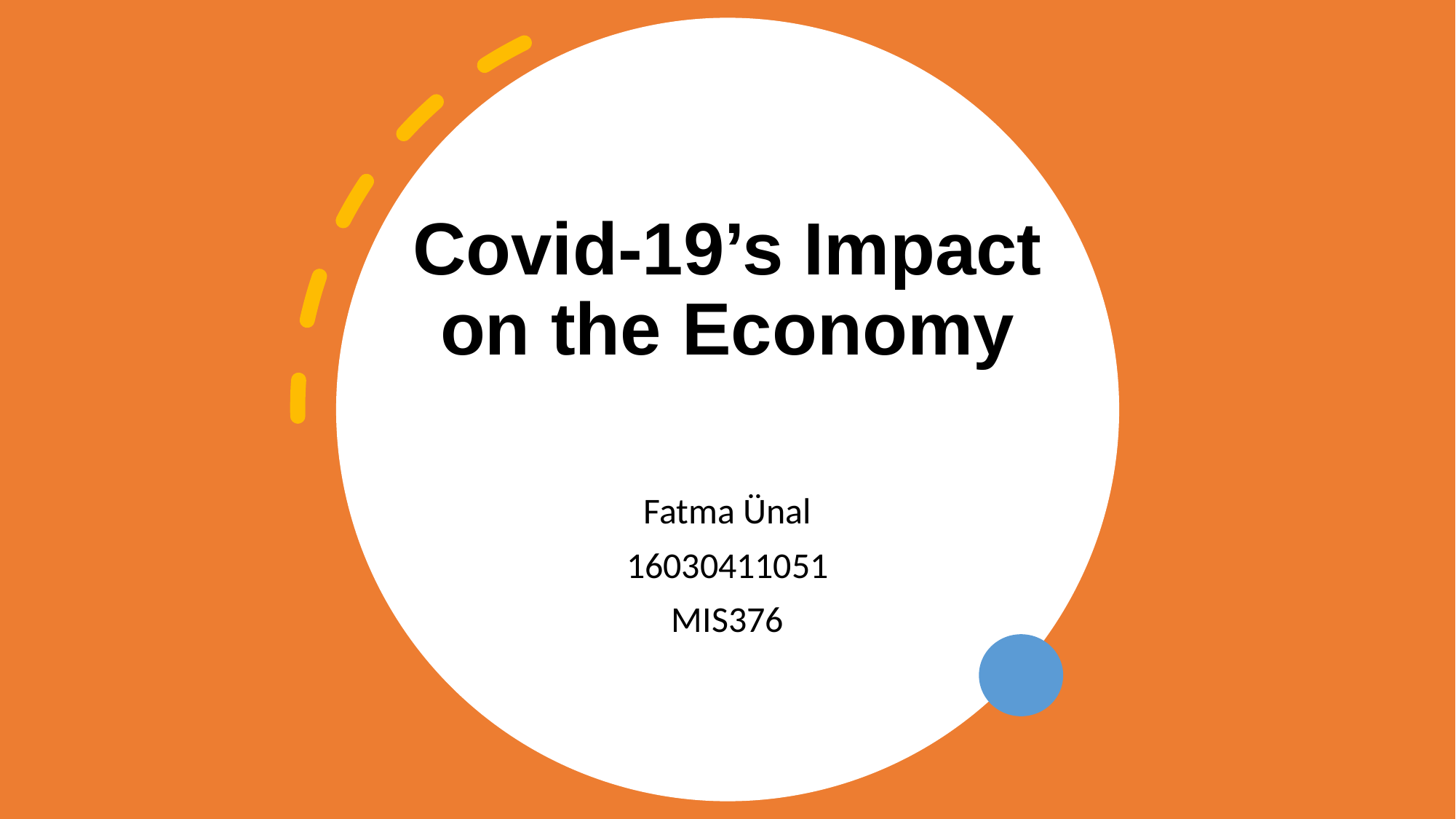

# Covid-19’s Impact on the Economy
Fatma Ünal
16030411051
MIS376